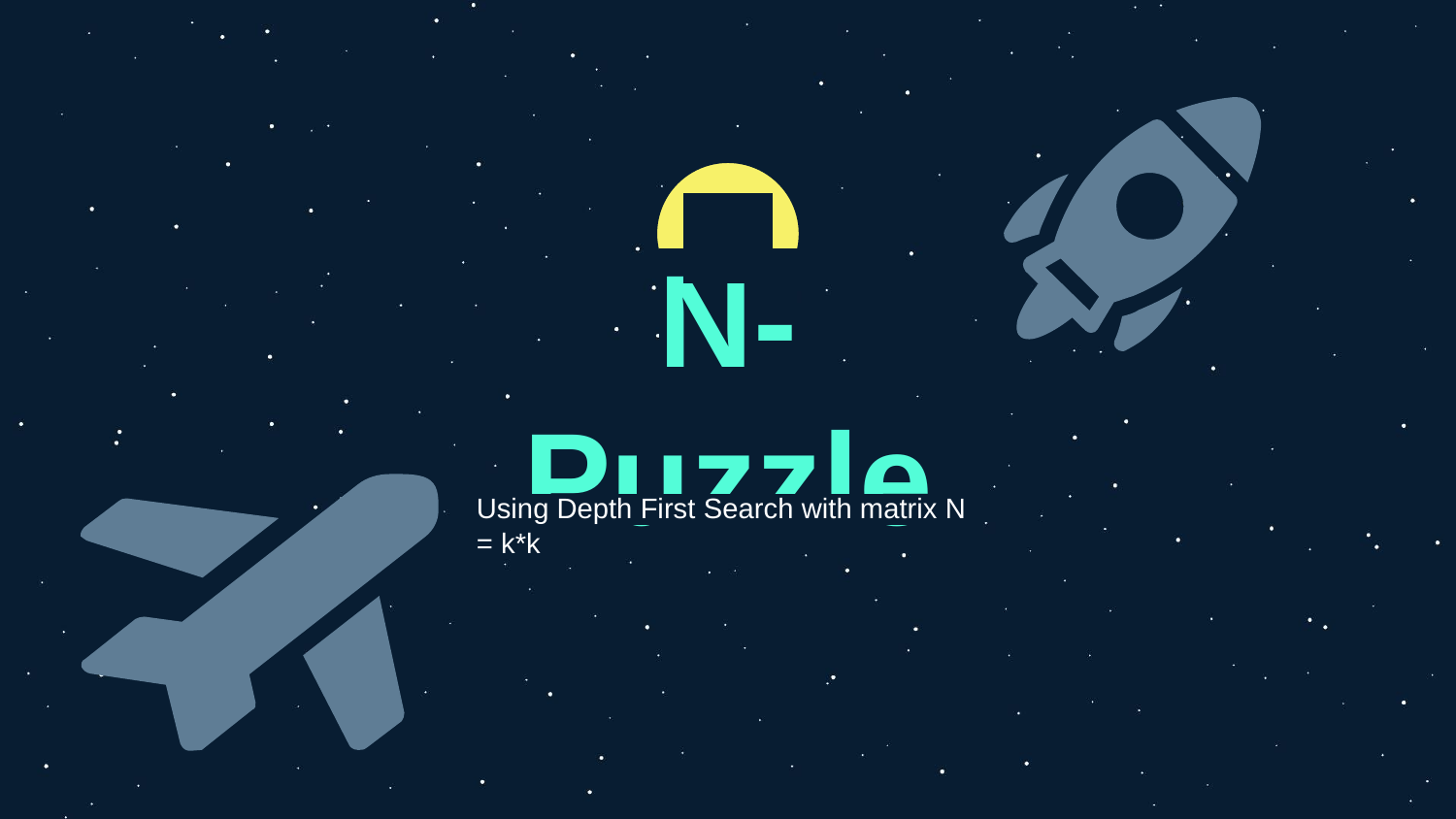

01
# N-Puzzle

Using Depth First Search with matrix N = k*k